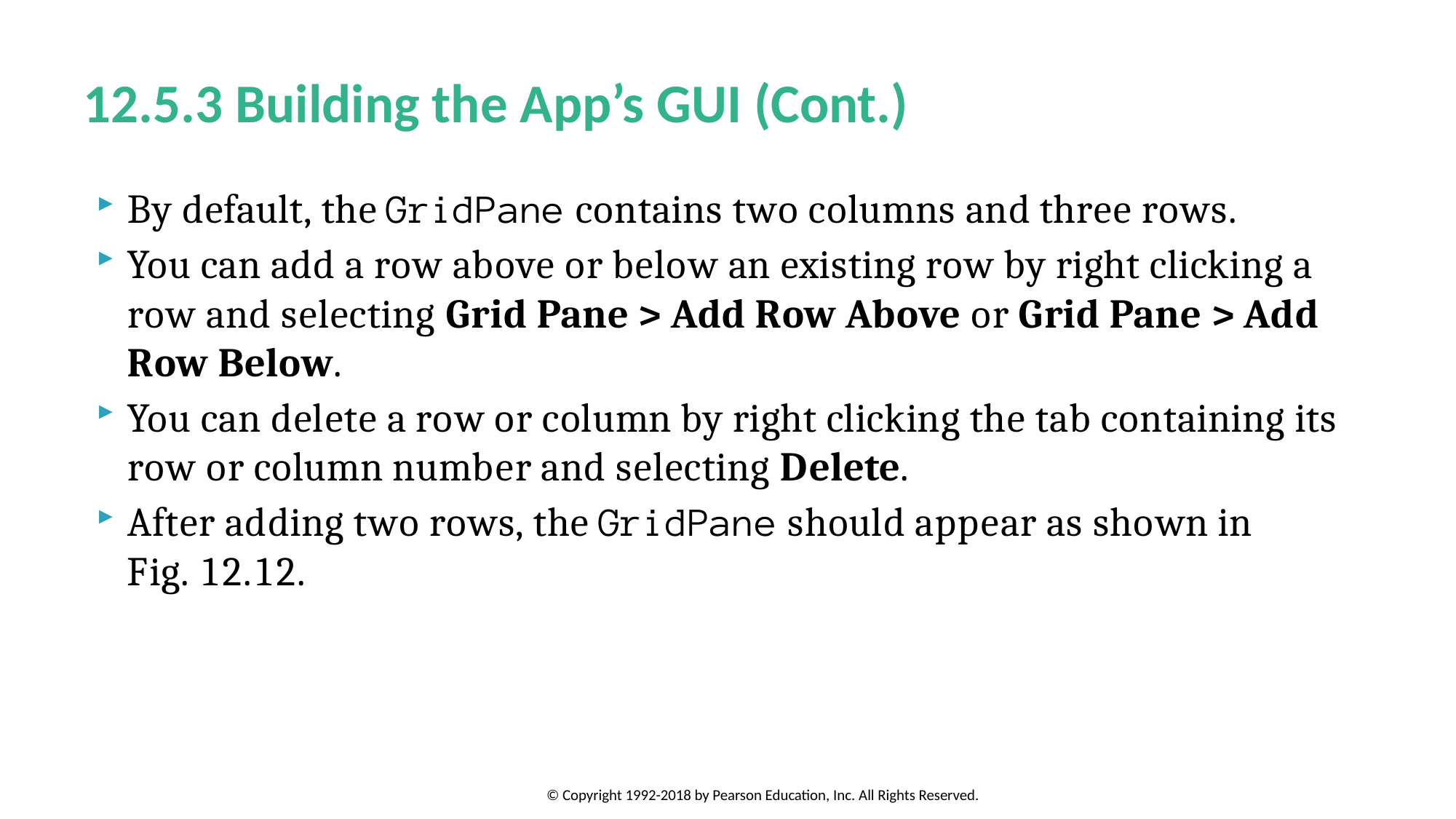

# 12.5.3 Building the App’s GUI (Cont.)
By default, the GridPane contains two columns and three rows.
You can add a row above or below an existing row by right clicking a row and selecting Grid Pane > Add Row Above or Grid Pane > Add Row Below.
You can delete a row or column by right clicking the tab containing its row or column number and selecting Delete.
After adding two rows, the GridPane should appear as shown in Fig. 12.12.
© Copyright 1992-2018 by Pearson Education, Inc. All Rights Reserved.